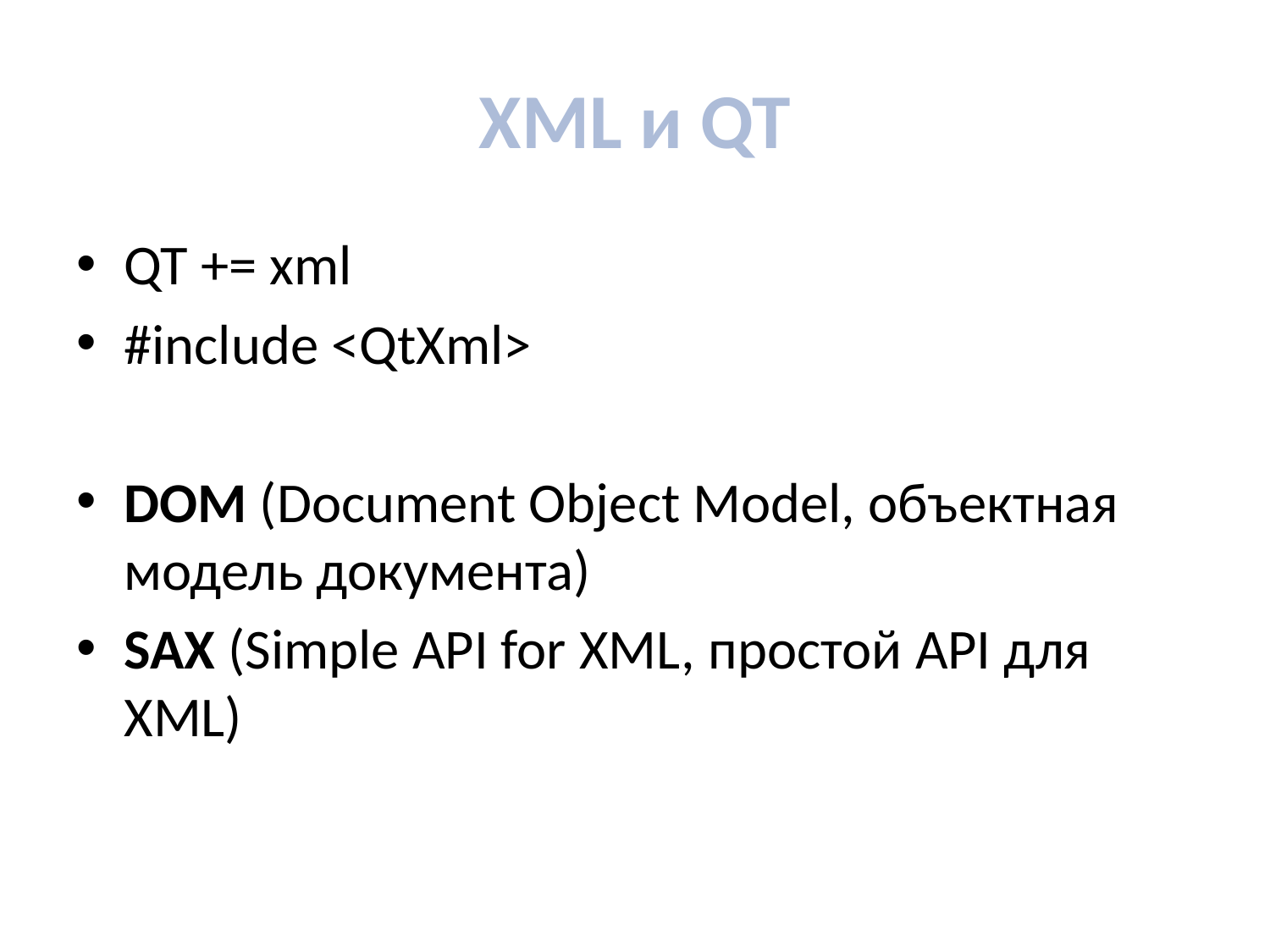

# XML и QT
QT += xml
#include <QtXml>

DOM (Document Object Model, объектная модель документа)
SAX (Simple API for XML, простой API для XML)